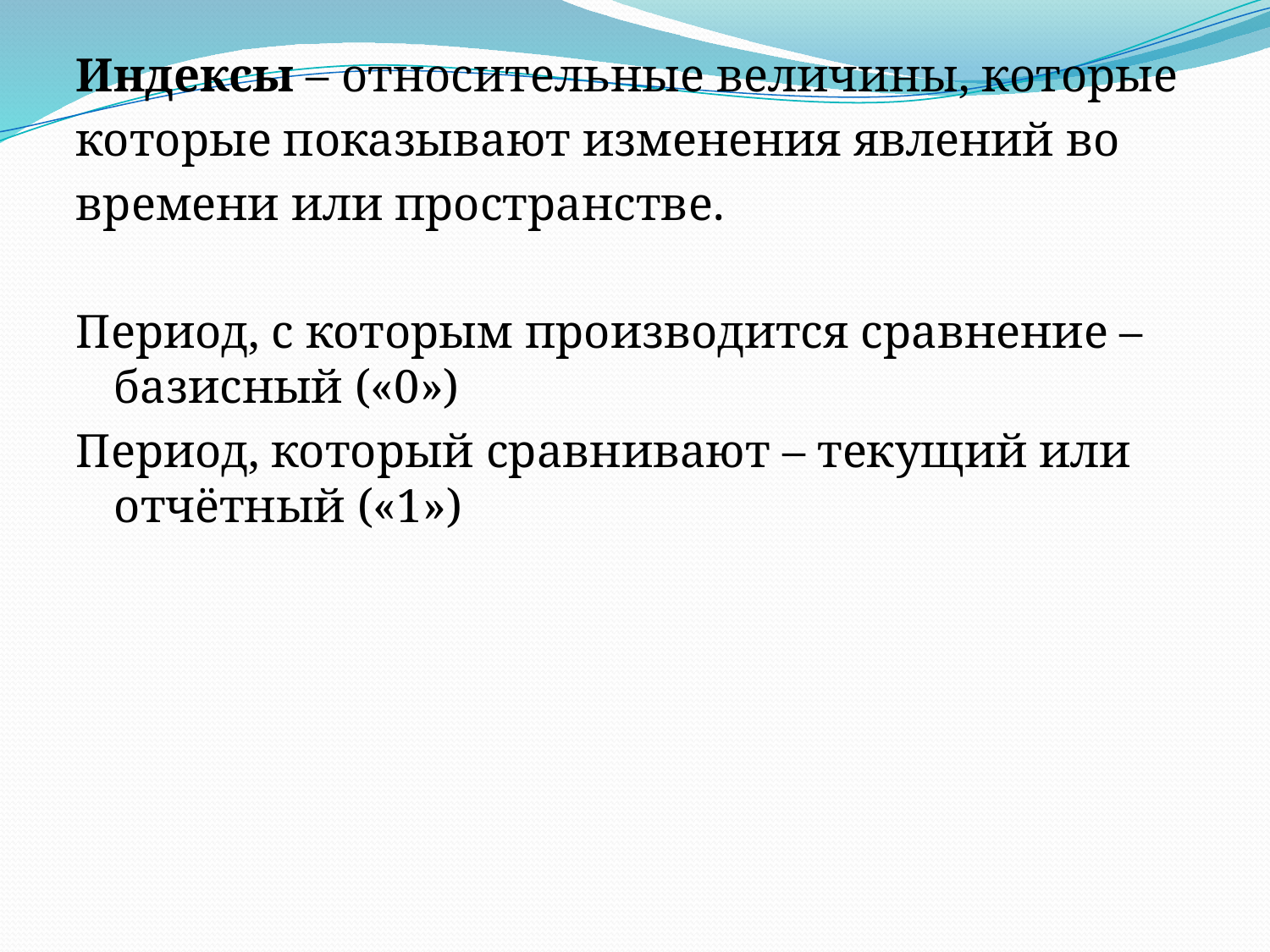

Индексы – относительные величины, которые
которые показывают изменения явлений во
времени или пространстве.

Период, с которым производится сравнение – базисный («0»)
Период, который сравнивают – текущий или отчётный («1»)